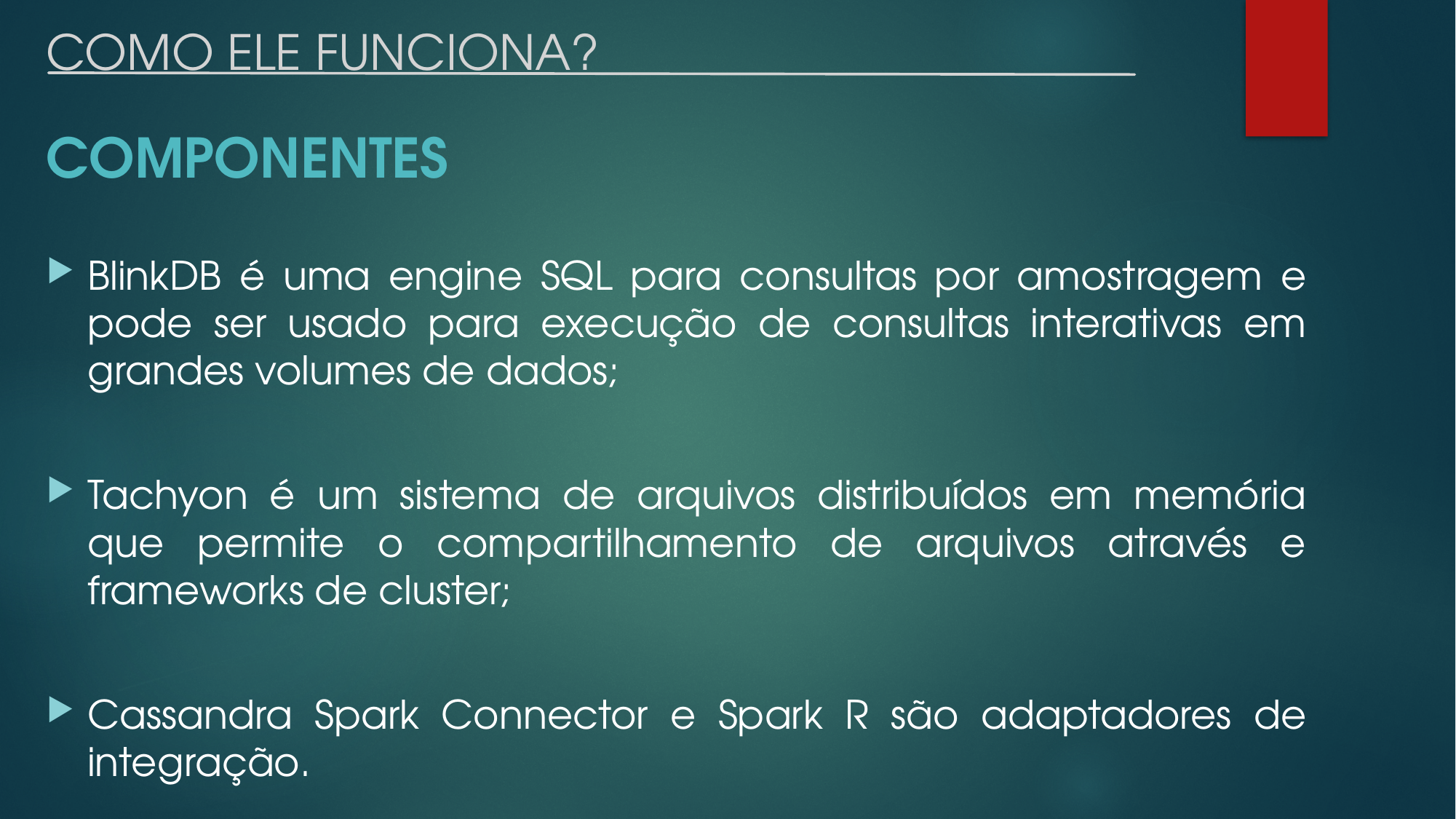

# COMO ELE FUNCIONA?
COMPONENTES
BlinkDB é uma engine SQL para consultas por amostragem e pode ser usado para execução de consultas interativas em grandes volumes de dados;

Tachyon é um sistema de arquivos distribuídos em memória que permite o compartilhamento de arquivos através e frameworks de cluster;

Cassandra Spark Connector e Spark R são adaptadores de integração.